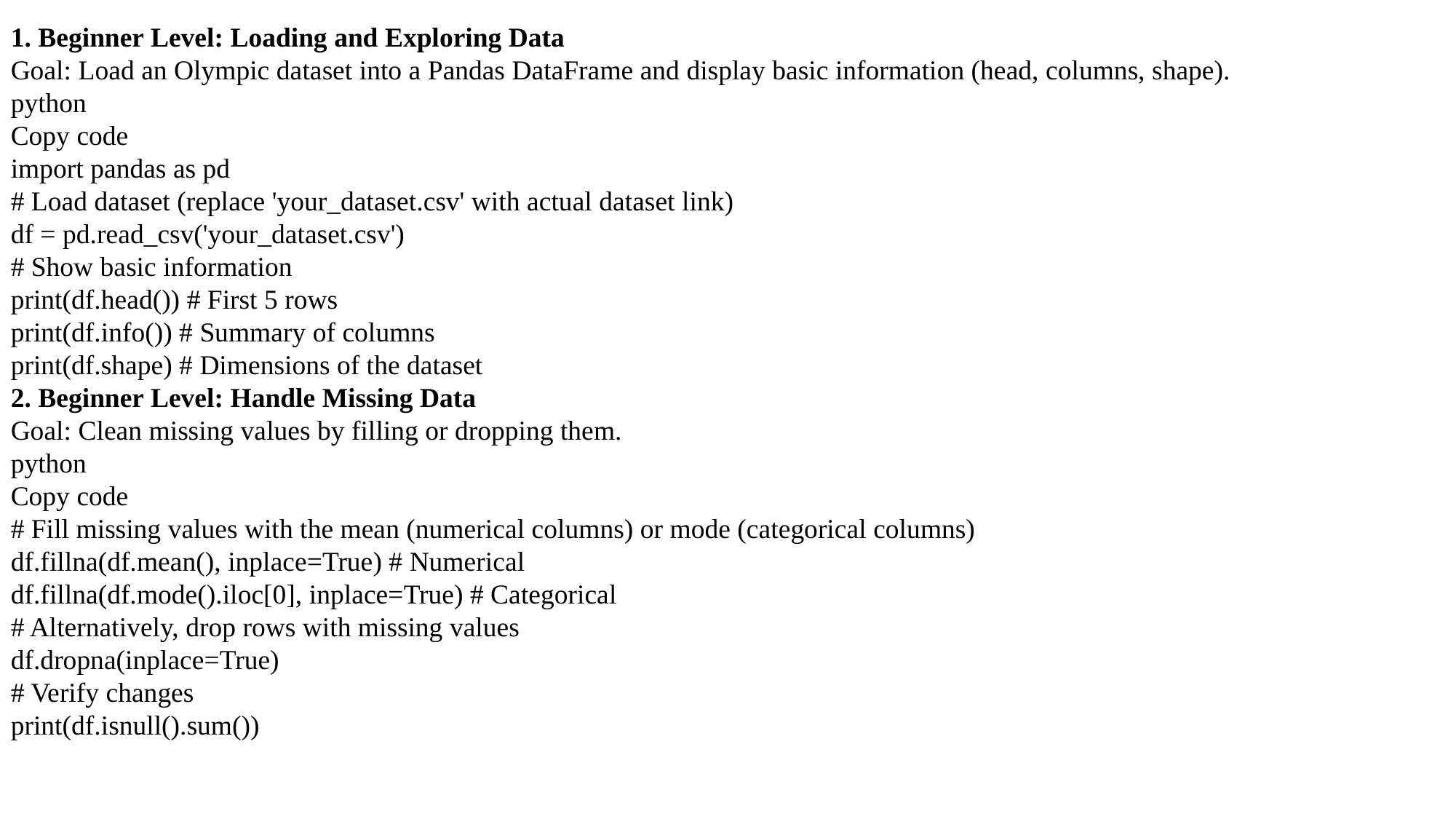

1. Beginner Level: Loading and Exploring Data
Goal: Load an Olympic dataset into a Pandas DataFrame and display basic information (head, columns, shape).
python
Copy code
import pandas as pd
# Load dataset (replace 'your_dataset.csv' with actual dataset link)
df = pd.read_csv('your_dataset.csv')
# Show basic information
print(df.head()) # First 5 rows
print(df.info()) # Summary of columns
print(df.shape) # Dimensions of the dataset
2. Beginner Level: Handle Missing Data
Goal: Clean missing values by filling or dropping them.
python
Copy code
# Fill missing values with the mean (numerical columns) or mode (categorical columns)
df.fillna(df.mean(), inplace=True) # Numerical
df.fillna(df.mode().iloc[0], inplace=True) # Categorical
# Alternatively, drop rows with missing values
df.dropna(inplace=True)
# Verify changes
print(df.isnull().sum())